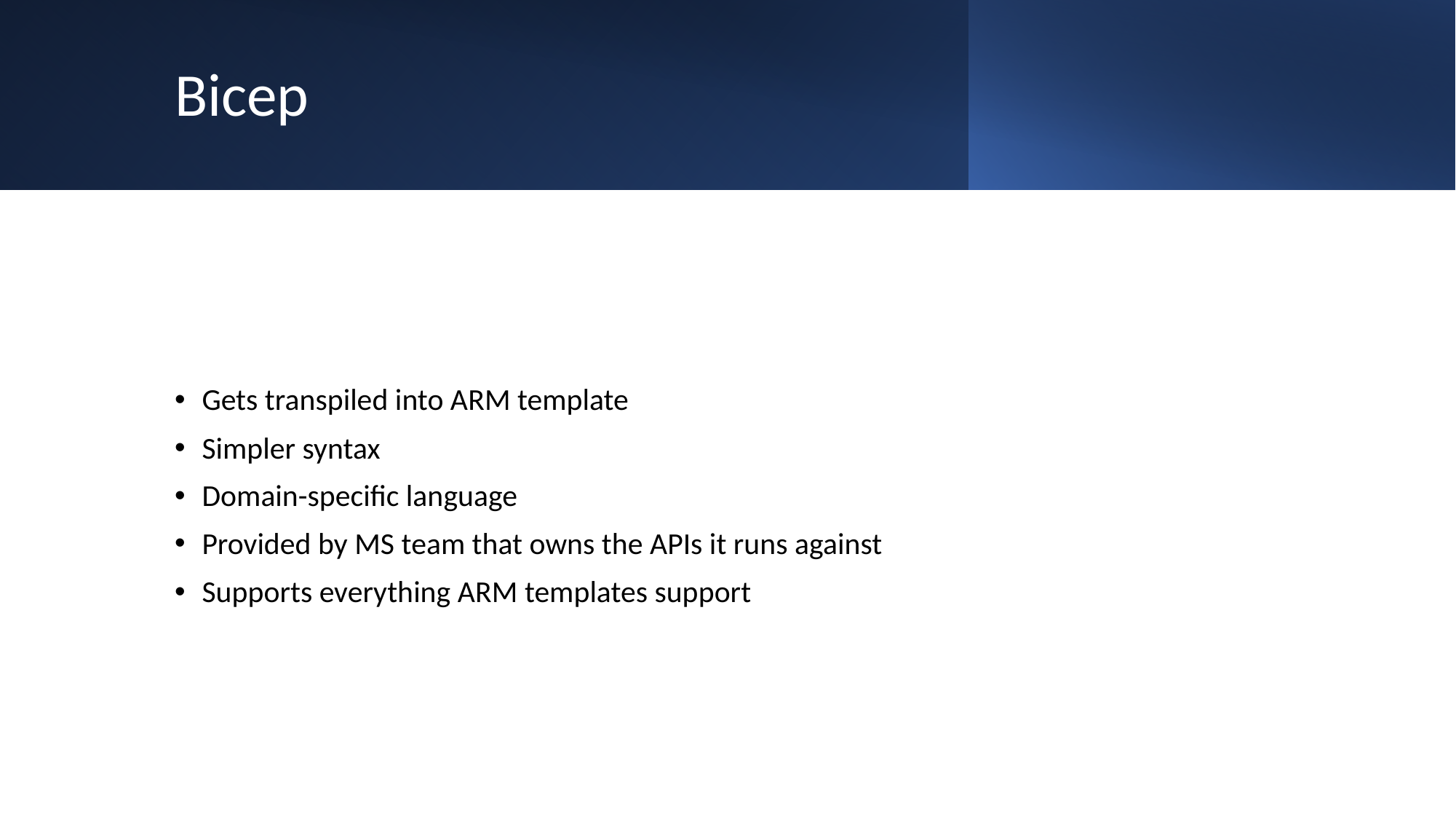

# Bicep
Gets transpiled into ARM template
Simpler syntax
Domain-specific language
Provided by MS team that owns the APIs it runs against
Supports everything ARM templates support